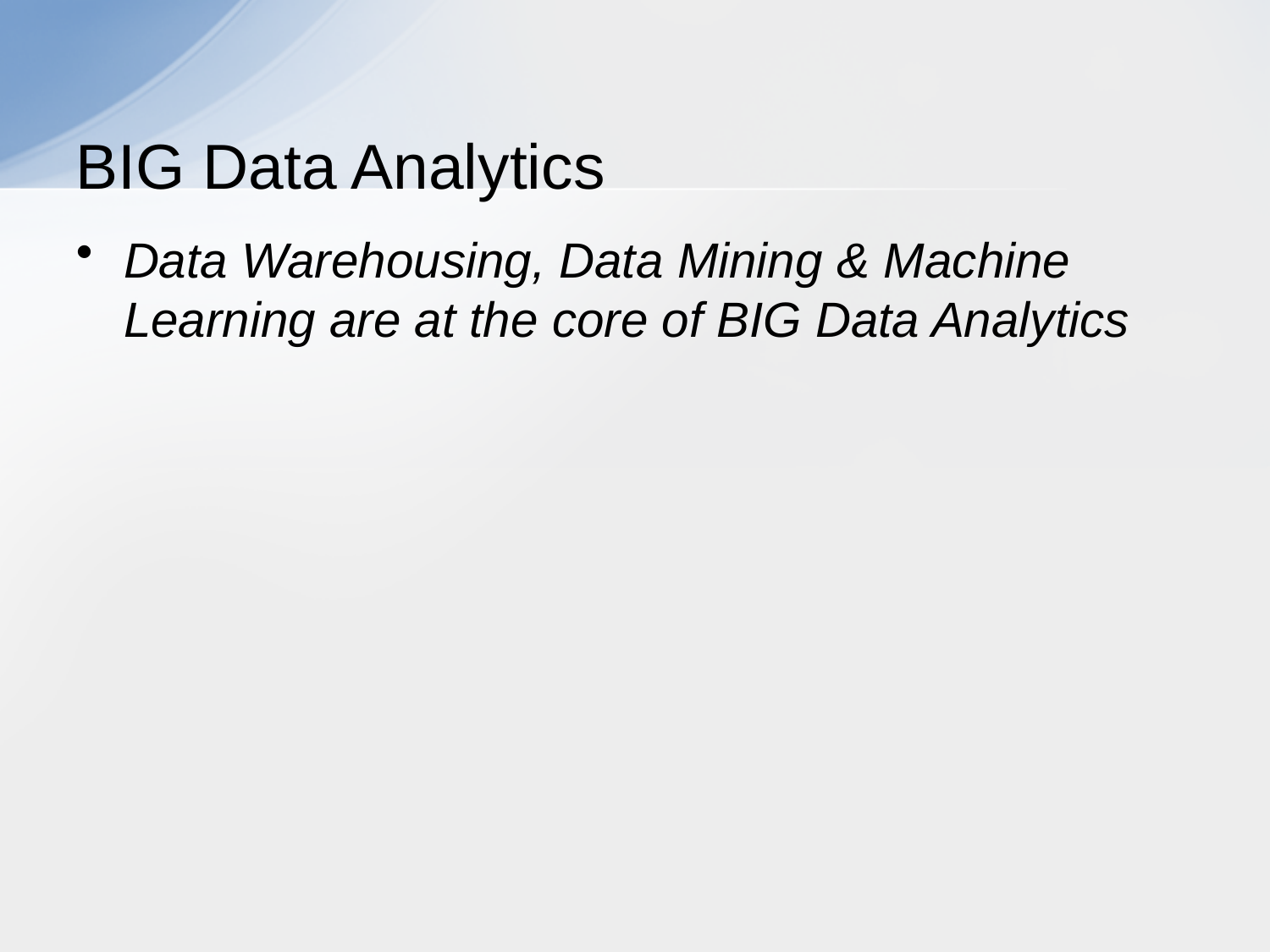

# BIG Data Analytics
Data Warehousing, Data Mining & Machine Learning are at the core of BIG Data Analytics